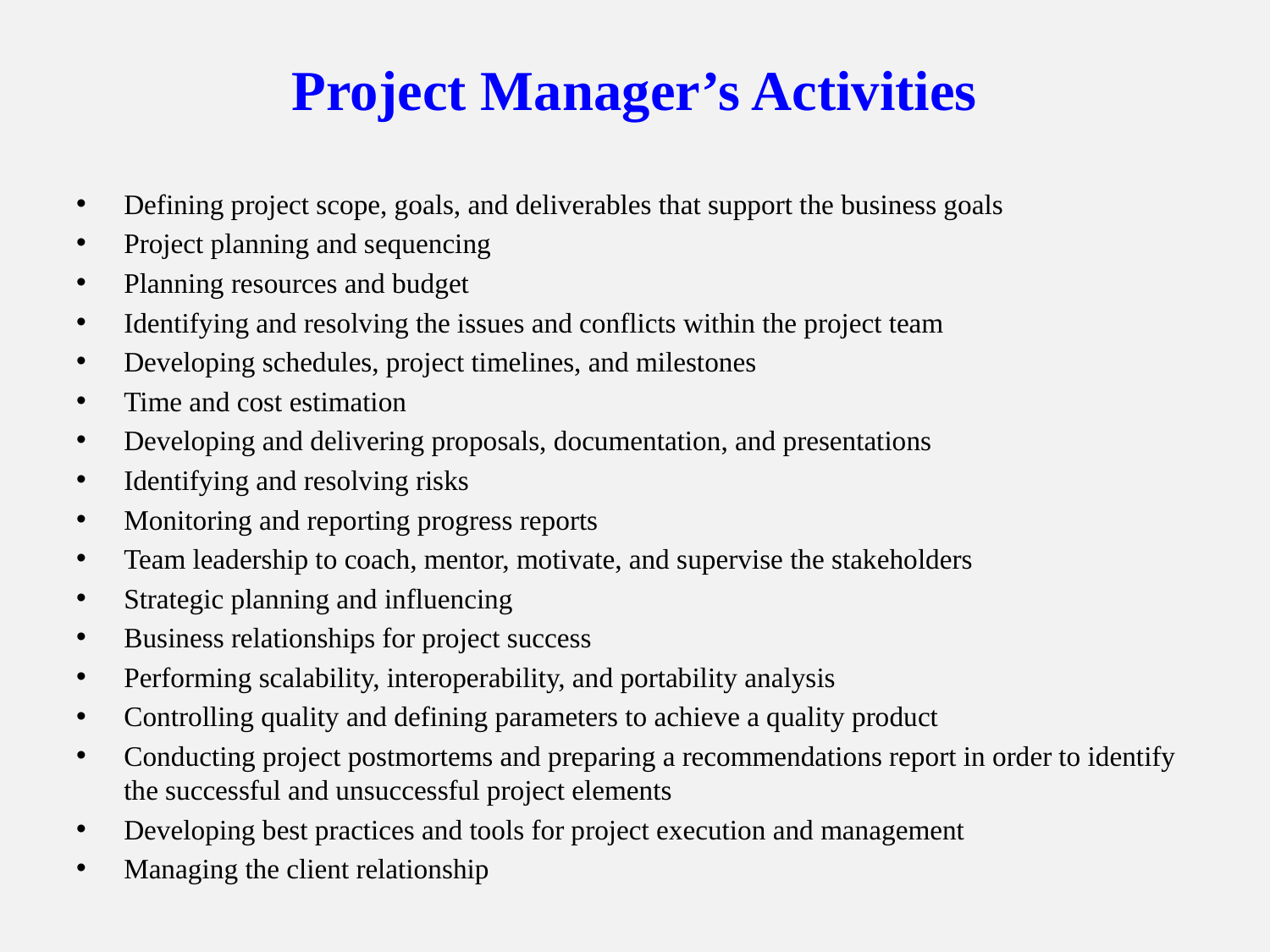

# Project Manager’s Activities
Defining project scope, goals, and deliverables that support the business goals
Project planning and sequencing
Planning resources and budget
Identifying and resolving the issues and conflicts within the project team
Developing schedules, project timelines, and milestones
Time and cost estimation
Developing and delivering proposals, documentation, and presentations
Identifying and resolving risks
Monitoring and reporting progress reports
Team leadership to coach, mentor, motivate, and supervise the stakeholders
Strategic planning and influencing
Business relationships for project success
Performing scalability, interoperability, and portability analysis
Controlling quality and defining parameters to achieve a quality product
Conducting project postmortems and preparing a recommendations report in order to identify the successful and unsuccessful project elements
Developing best practices and tools for project execution and management
Managing the client relationship